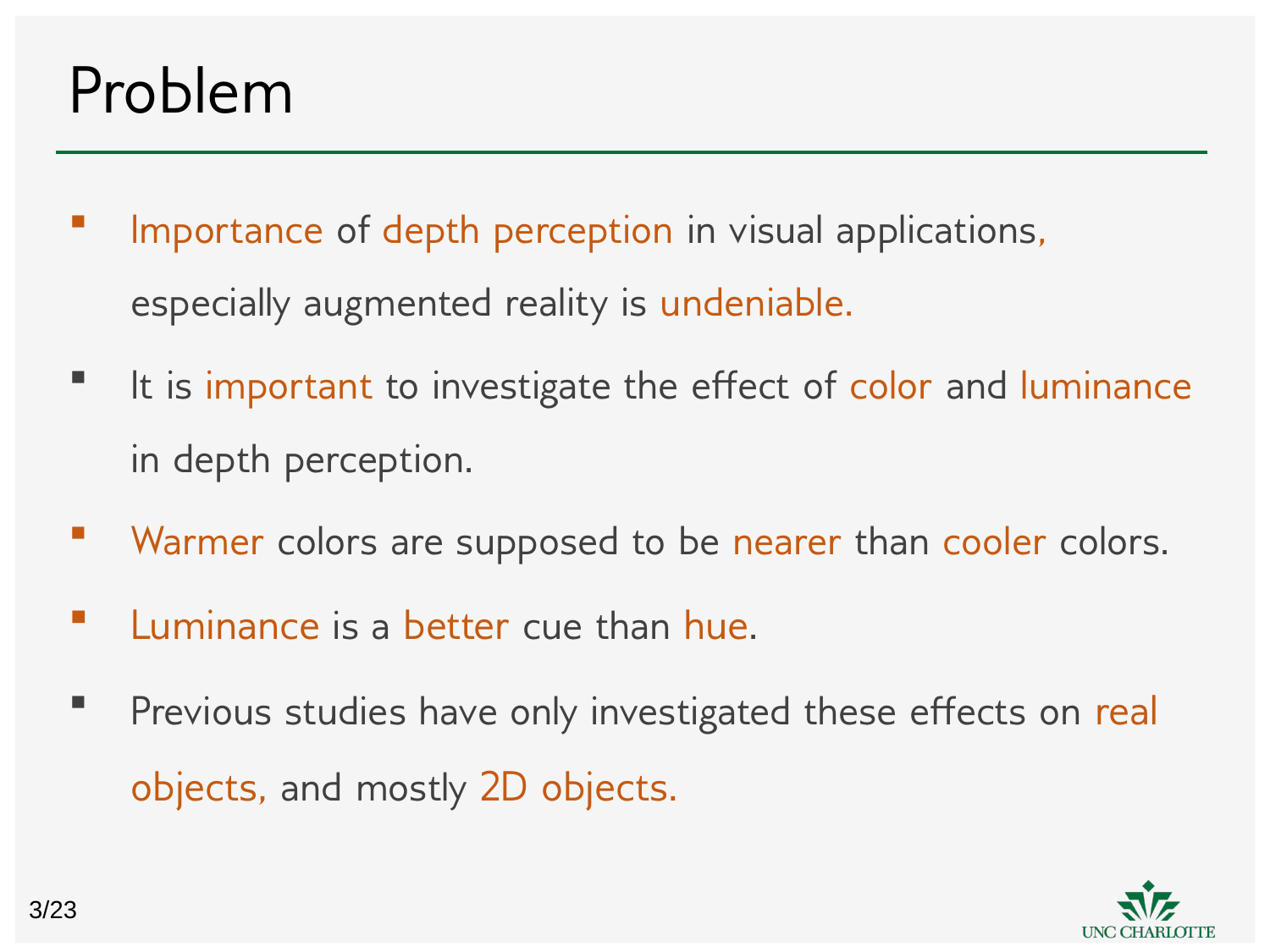

# Problem
Importance of depth perception in visual applications, especially augmented reality is undeniable.
It is important to investigate the effect of color and luminance in depth perception.
Warmer colors are supposed to be nearer than cooler colors.
Luminance is a better cue than hue.
Previous studies have only investigated these effects on real objects, and mostly 2D objects.